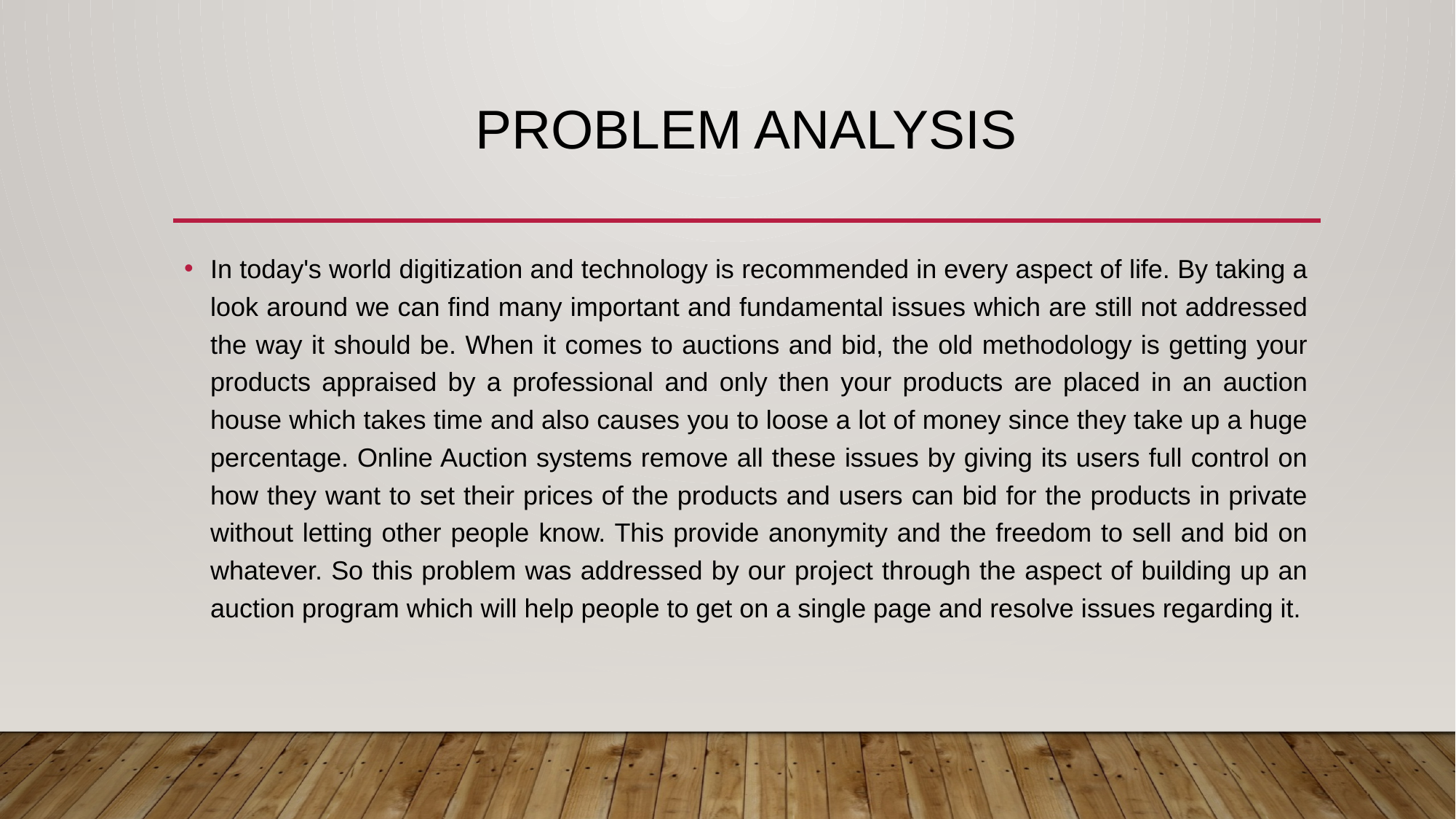

# Problem Analysis
In today's world digitization and technology is recommended in every aspect of life. By taking a look around we can find many important and fundamental issues which are still not addressed the way it should be. When it comes to auctions and bid, the old methodology is getting your products appraised by a professional and only then your products are placed in an auction house which takes time and also causes you to loose a lot of money since they take up a huge percentage. Online Auction systems remove all these issues by giving its users full control on how they want to set their prices of the products and users can bid for the products in private without letting other people know. This provide anonymity and the freedom to sell and bid on whatever. So this problem was addressed by our project through the aspect of building up an auction program which will help people to get on a single page and resolve issues regarding it.